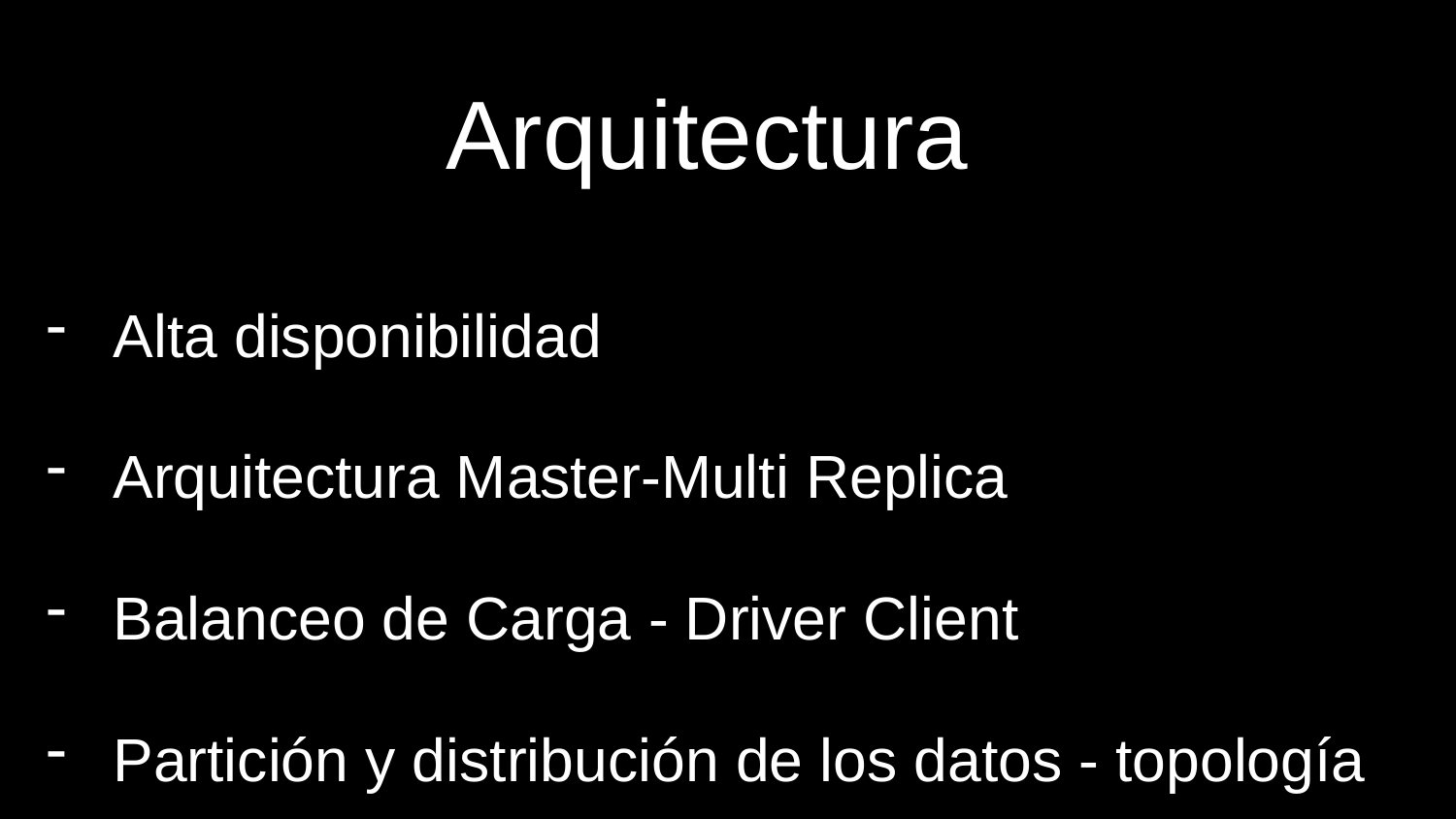

# Arquitectura
Alta disponibilidad
Arquitectura Master-Multi Replica
Balanceo de Carga - Driver Client
Partición y distribución de los datos - topología